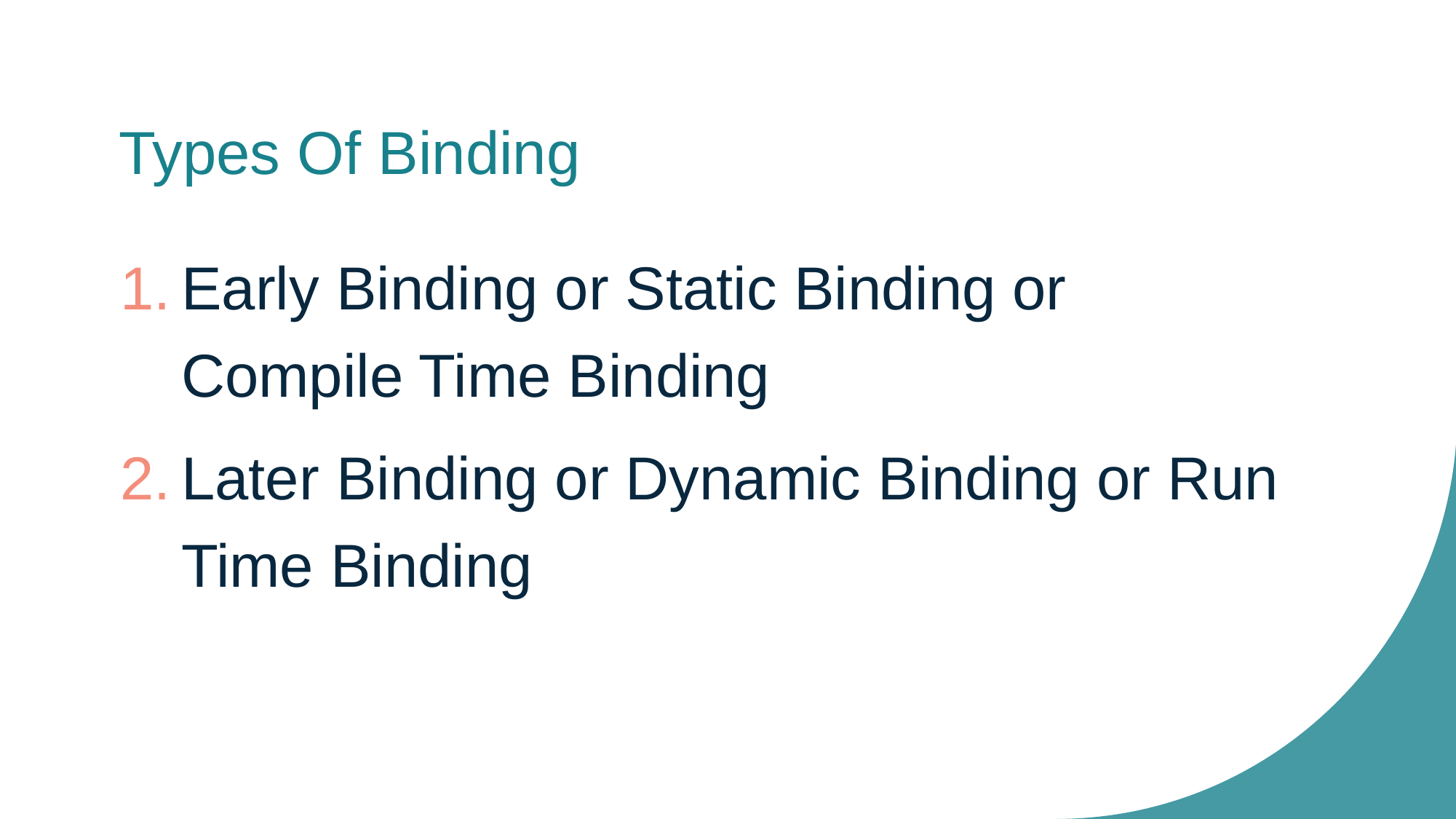

# Types Of Binding
Early Binding or Static Binding or Compile Time Binding
Later Binding or Dynamic Binding or Run Time Binding